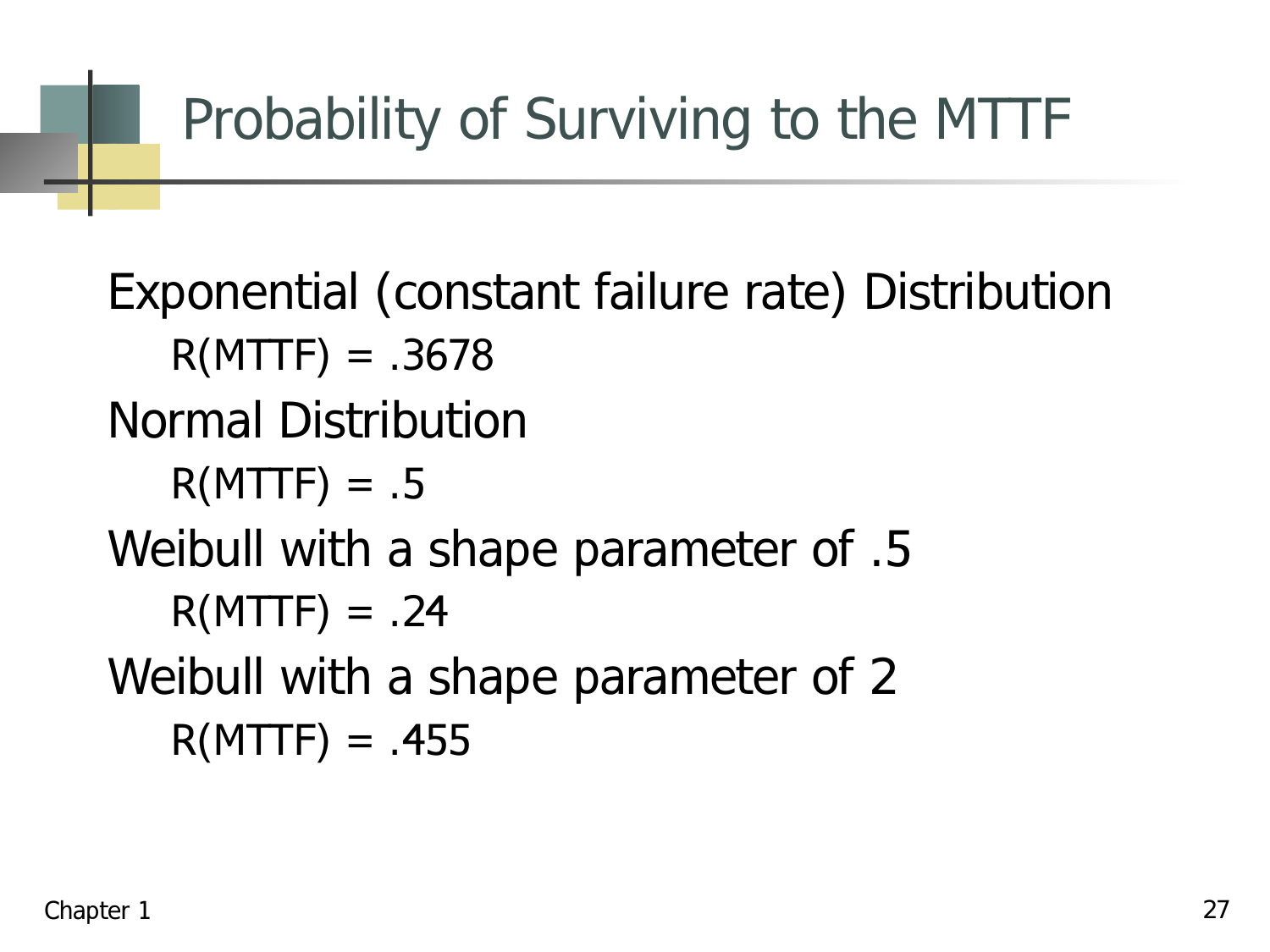

# Probability of Surviving to the MTTF
Exponential (constant failure rate) Distribution
R(MTTF) = .3678
Normal Distribution
R(MTTF) = .5
Weibull with a shape parameter of .5
R(MTTF) = .24
Weibull with a shape parameter of 2
R(MTTF) = .455
27
Chapter 1